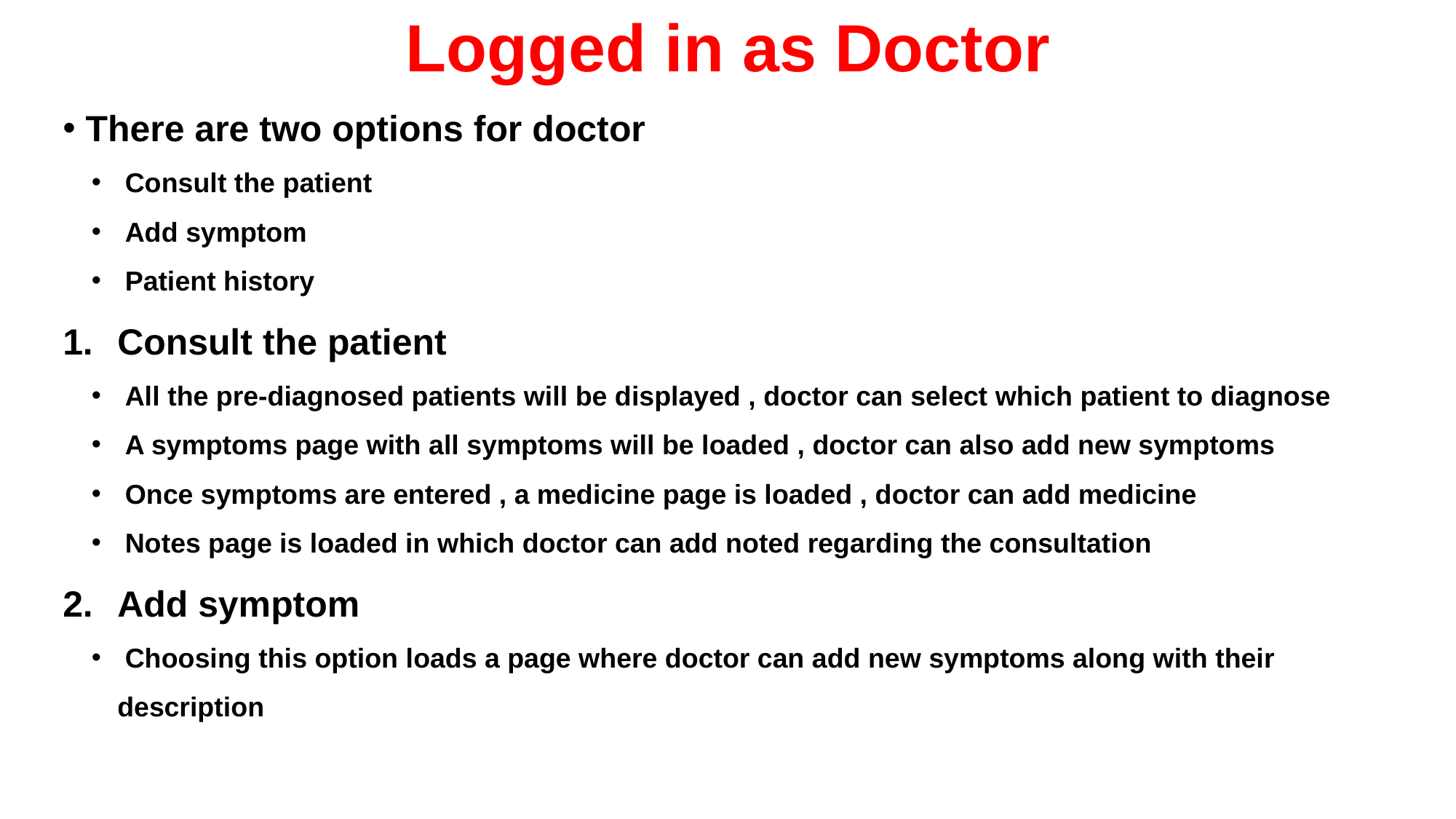

Logged in as Doctor
 There are two options for doctor
 Consult the patient
 Add symptom
 Patient history
Consult the patient
 All the pre-diagnosed patients will be displayed , doctor can select which patient to diagnose
 A symptoms page with all symptoms will be loaded , doctor can also add new symptoms
 Once symptoms are entered , a medicine page is loaded , doctor can add medicine
 Notes page is loaded in which doctor can add noted regarding the consultation
Add symptom
 Choosing this option loads a page where doctor can add new symptoms along with their description